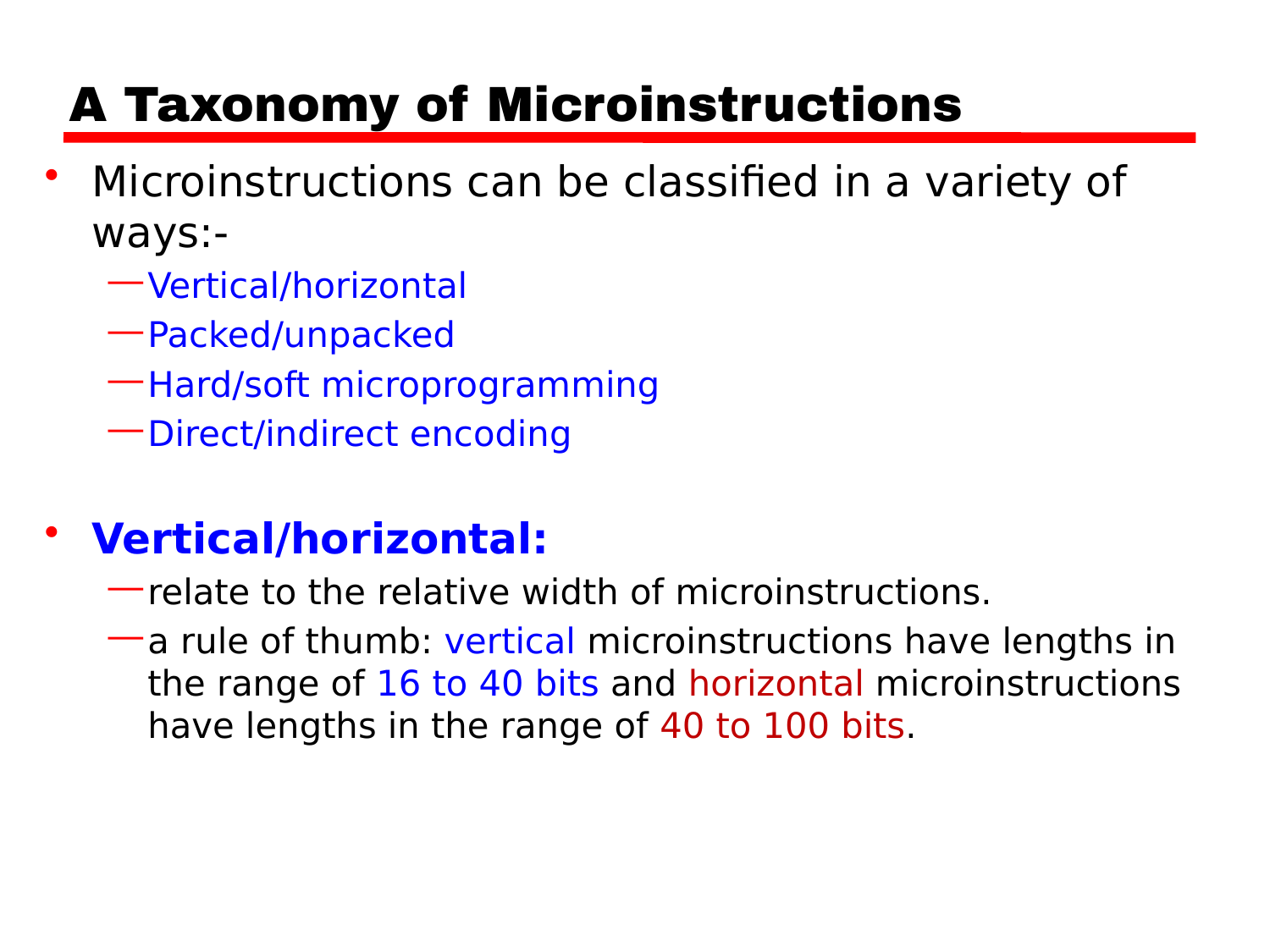

# A Taxonomy of Microinstructions
Microinstructions can be classified in a variety of ways:-
Vertical/horizontal
Packed/unpacked
Hard/soft microprogramming
Direct/indirect encoding

Vertical/horizontal:
relate to the relative width of microinstructions.
a rule of thumb: vertical microinstructions have lengths in the range of 16 to 40 bits and horizontal microinstructions have lengths in the range of 40 to 100 bits.